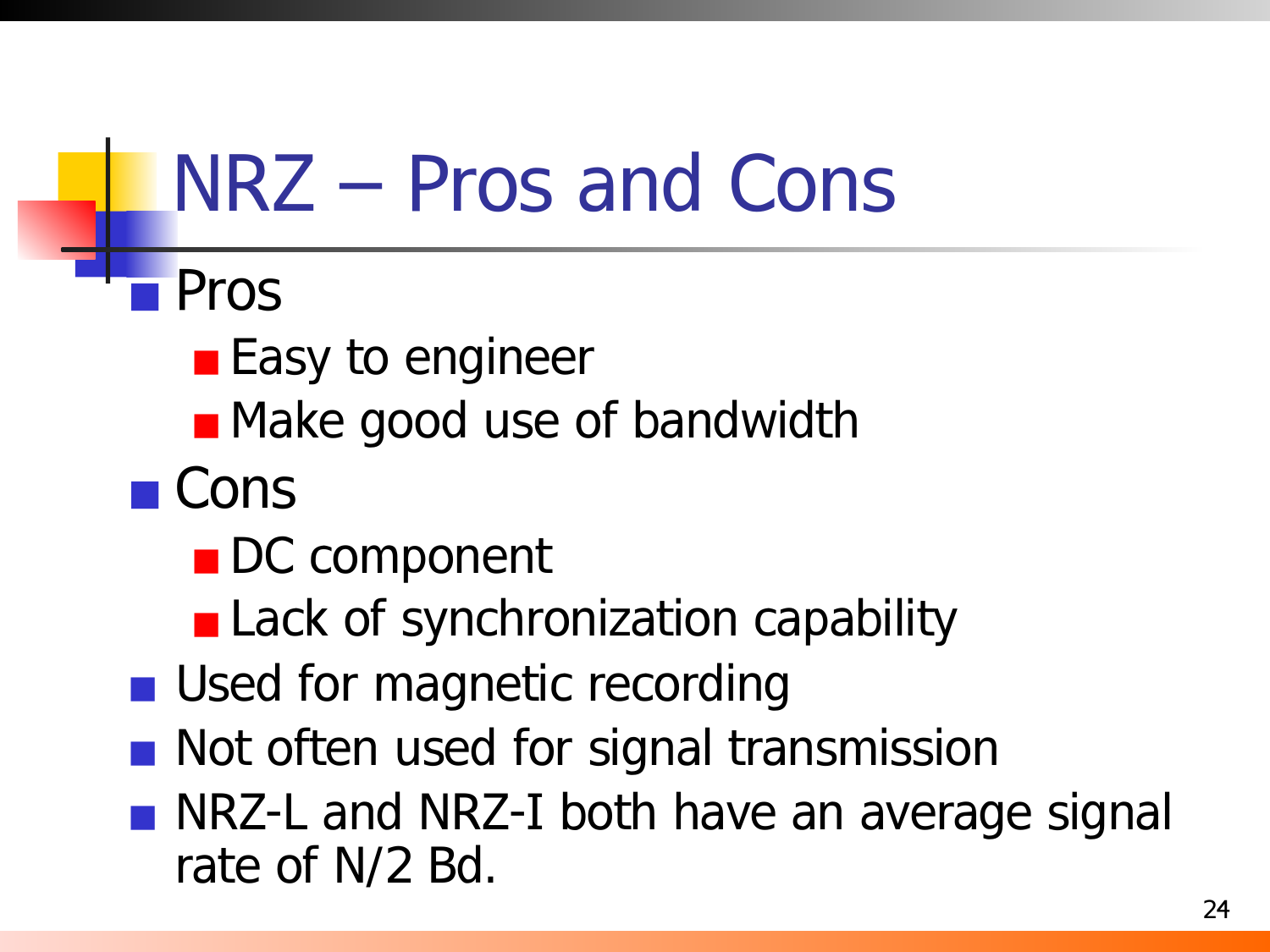

# NRZ – Pros and Cons
Pros
Easy to engineer
Make good use of bandwidth
Cons
DC component
Lack of synchronization capability
Used for magnetic recording
Not often used for signal transmission
NRZ-L and NRZ-I both have an average signal rate of N/2 Bd.
24